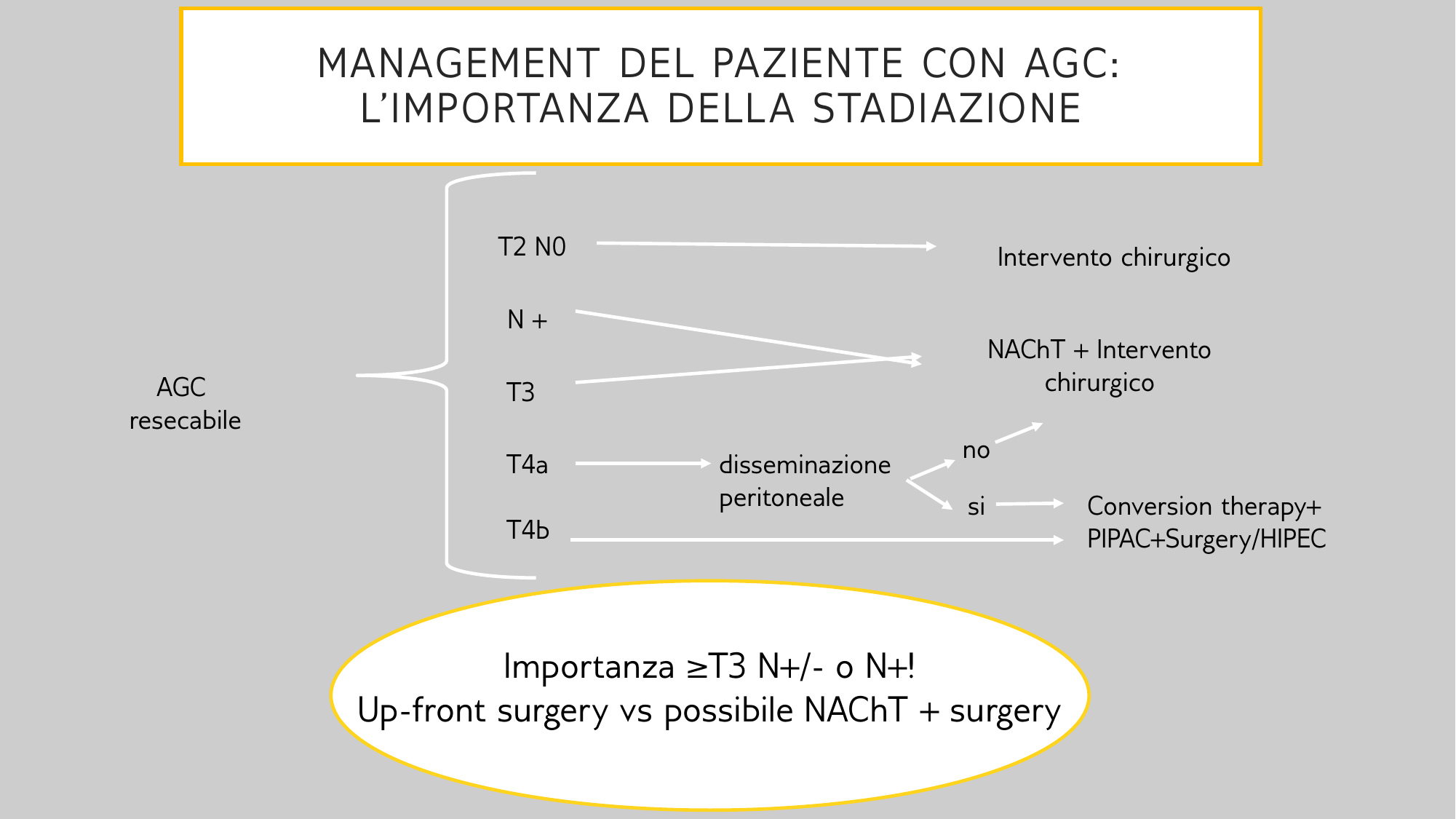

# Management del paziente con AGC: l’importanza della stadiazione

T2 N0
Intervento chirurgico
N +
NAChT + Intervento chirurgico
T3
T4a
T4b
AGC
 resecabile
no
disseminazione
peritoneale
si
Conversion therapy+
PIPAC+Surgery/HIPEC

Importanza ≥T3 N+/- o N+!
Up-front surgery vs possibile NAChT + surgery